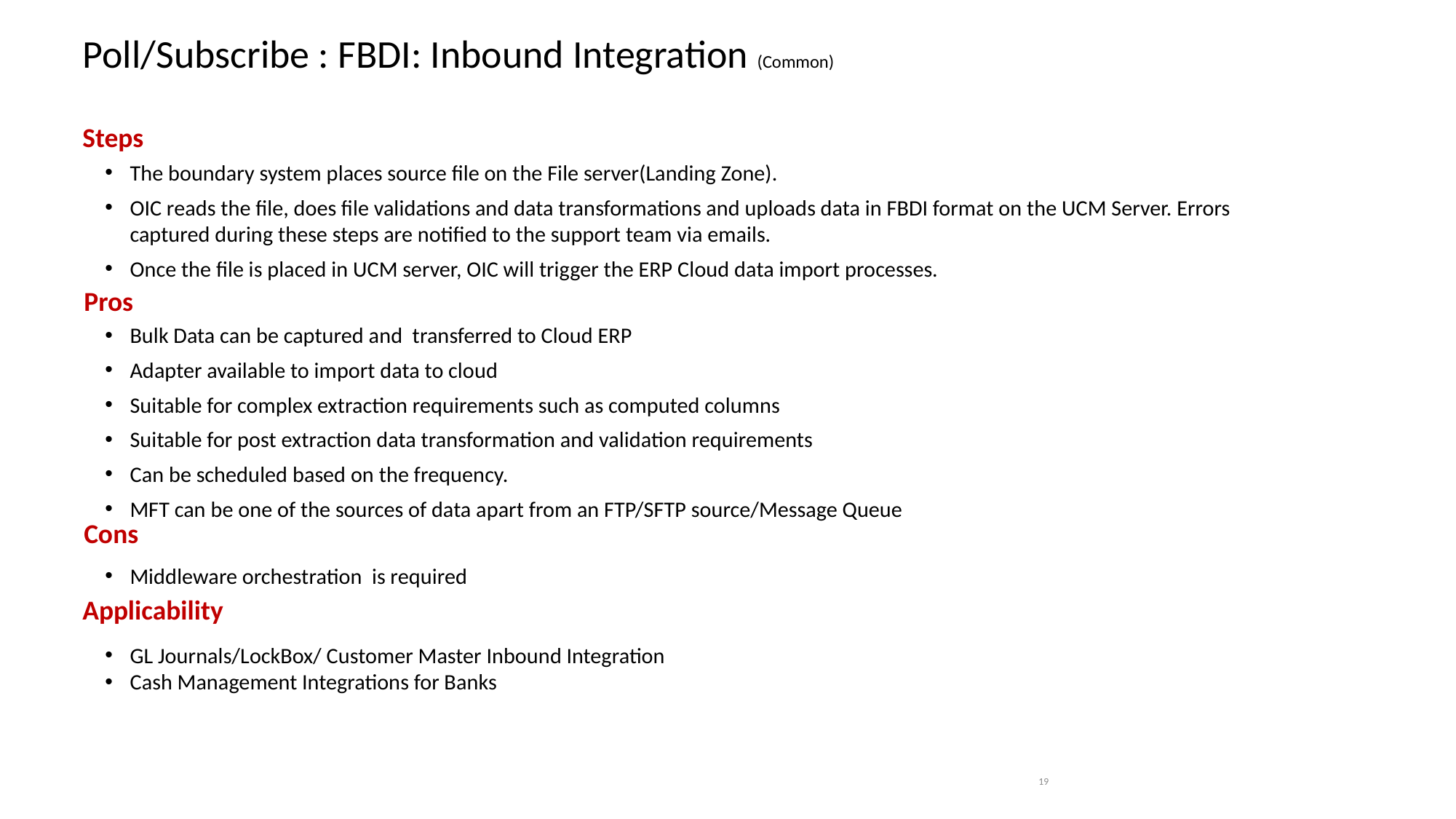

Poll/Subscribe : FBDI: Inbound Integration (Common)
Steps

The boundary system places source file on the File server(Landing Zone).
OIC reads the file, does file validations and data transformations and uploads data in FBDI format on the UCM Server. Errors captured during these steps are notified to the support team via emails.
Once the file is placed in UCM server, OIC will trigger the ERP Cloud data import processes.
Pros
Bulk Data can be captured and  transferred to Cloud ERP
Adapter available to import data to cloud
Suitable for complex extraction requirements such as computed columns
Suitable for post extraction data transformation and validation requirements
Can be scheduled based on the frequency.
MFT can be one of the sources of data apart from an FTP/SFTP source/Message Queue
Cons
Middleware orchestration  is required

GL Journals/LockBox/ Customer Master Inbound Integration
Cash Management Integrations for Banks
Applicability
19